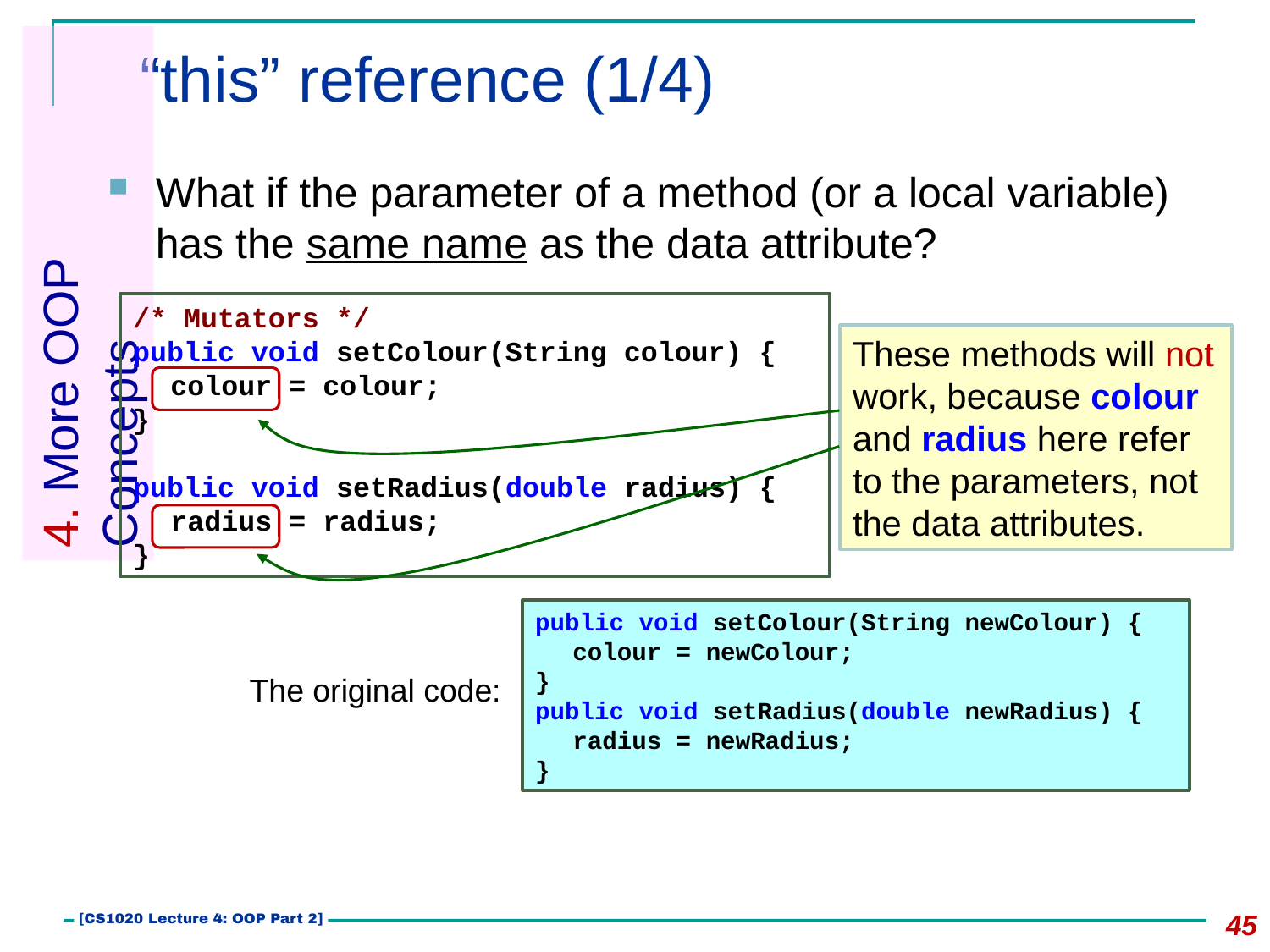

# “this” reference (1/4)
What if the parameter of a method (or a local variable) has the same name as the data attribute?
4. More OOP Concepts
/* Mutators */
public void setColour(String colour) {
	colour = colour;
}

public void setRadius(double radius) {
	radius = radius;
}
These methods will not work, because colour and radius here refer to the parameters, not the data attributes.

public void setColour(String newColour) {
	colour = newColour;
}
public void setRadius(double newRadius) {
	radius = newRadius;
}
The original code:
45
[CS1020 Lecture 4: OOP Part 2]